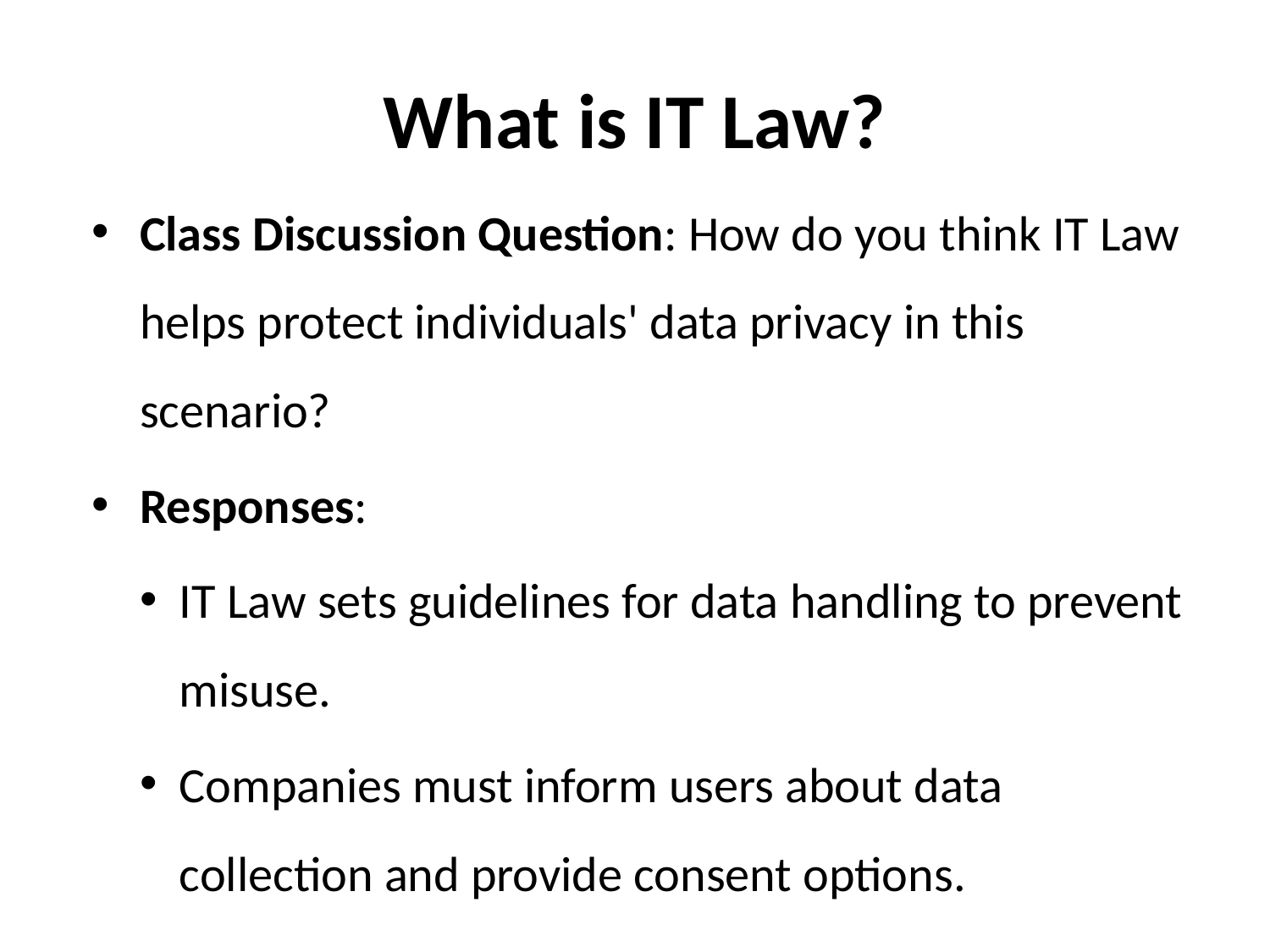

# What is IT Law?
Class Discussion Question: How do you think IT Law helps protect individuals' data privacy in this scenario?
Responses:
IT Law sets guidelines for data handling to prevent misuse.
Companies must inform users about data collection and provide consent options.